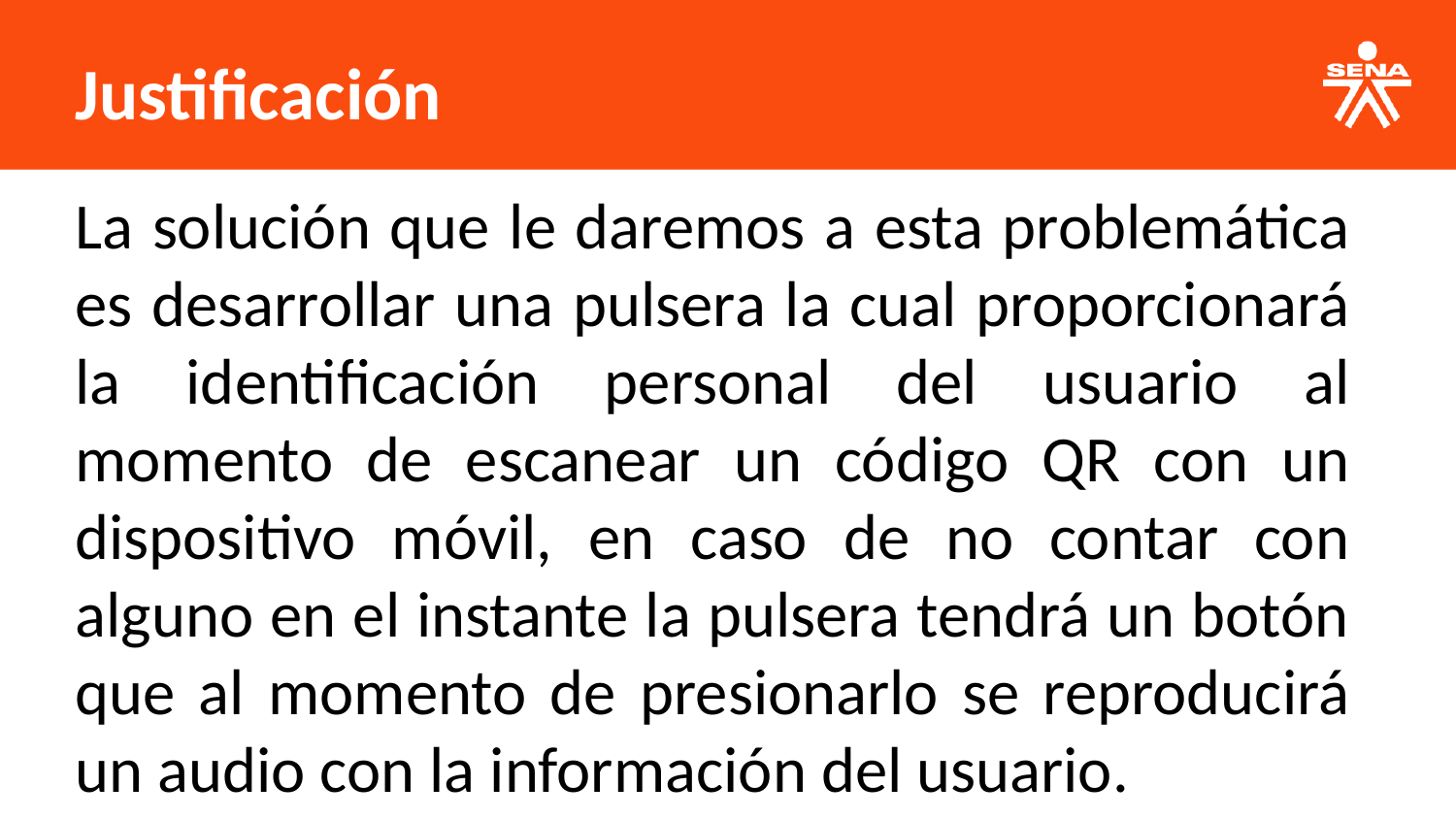

Justificación
La solución que le daremos a esta problemática es desarrollar una pulsera la cual proporcionará la identificación personal del usuario al momento de escanear un código QR con un dispositivo móvil, en caso de no contar con alguno en el instante la pulsera tendrá un botón que al momento de presionarlo se reproducirá un audio con la información del usuario.